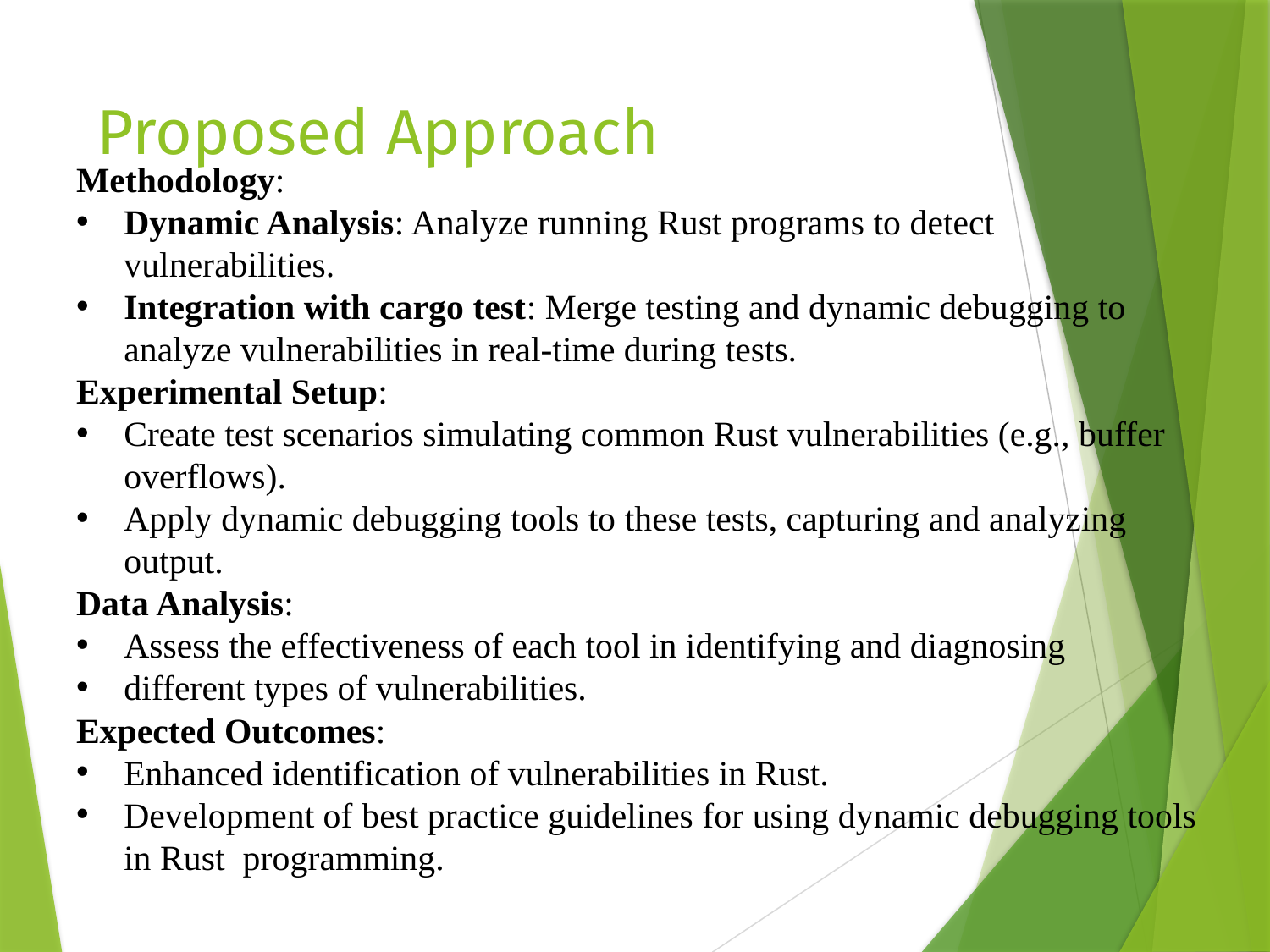

# Proposed Approach
Methodology:
Dynamic Analysis: Analyze running Rust programs to detect vulnerabilities.
Integration with cargo test: Merge testing and dynamic debugging to analyze vulnerabilities in real-time during tests.
Experimental Setup:
Create test scenarios simulating common Rust vulnerabilities (e.g., buffer overflows).
Apply dynamic debugging tools to these tests, capturing and analyzing output.
Data Analysis:
Assess the effectiveness of each tool in identifying and diagnosing
different types of vulnerabilities.
Expected Outcomes:
Enhanced identification of vulnerabilities in Rust.
Development of best practice guidelines for using dynamic debugging tools in Rust  programming.